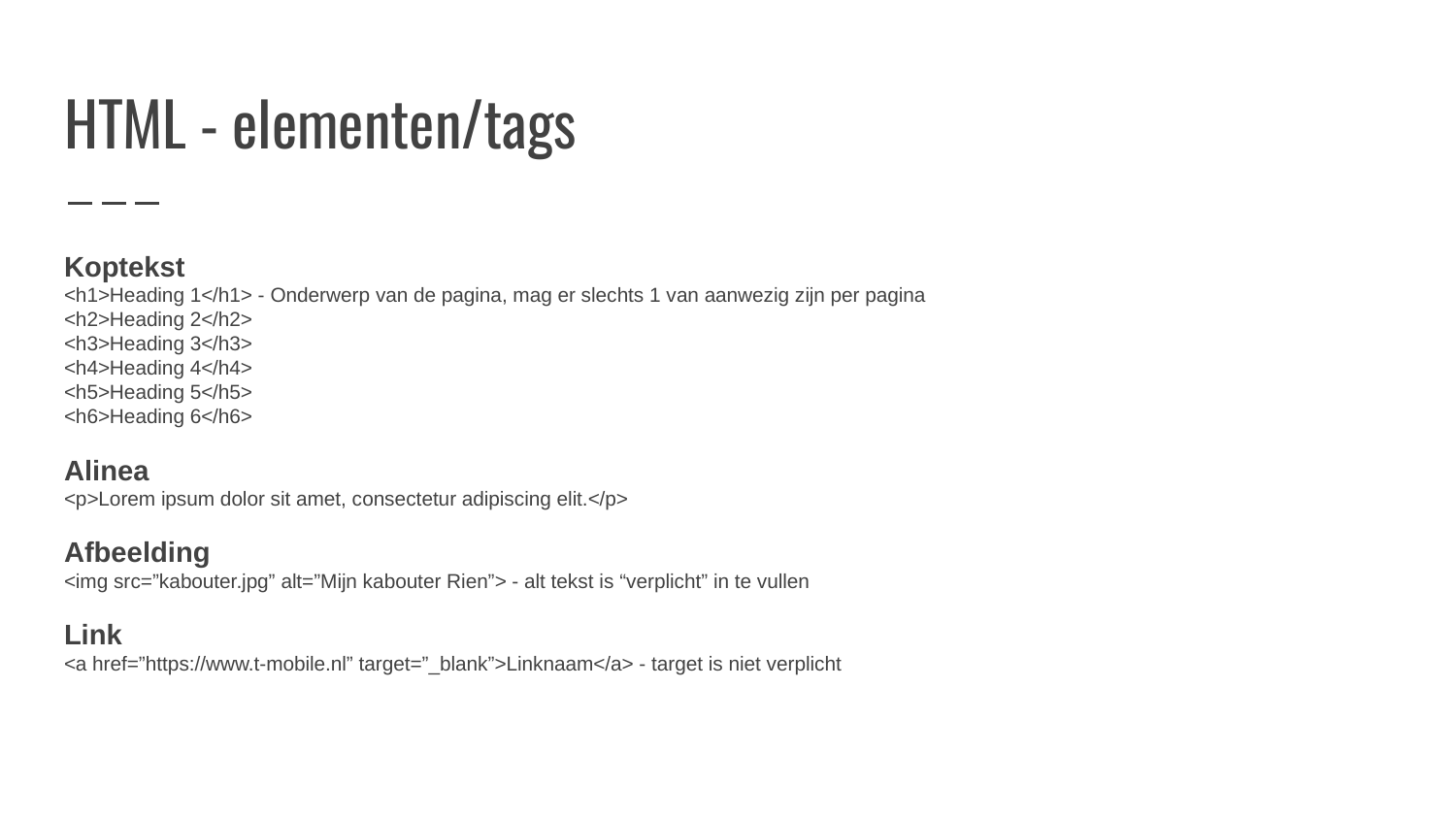

# HTML - elementen/tags
Koptekst
<h1>Heading 1</h1> - Onderwerp van de pagina, mag er slechts 1 van aanwezig zijn per pagina
<h2>Heading 2</h2>
<h3>Heading 3</h3>
<h4>Heading 4</h4>
<h5>Heading 5</h5>
<h6>Heading 6</h6>

Alinea
<p>Lorem ipsum dolor sit amet, consectetur adipiscing elit.</p>

Afbeelding
<img src=”kabouter.jpg” alt=”Mijn kabouter Rien”> - alt tekst is “verplicht” in te vullen

Link
<a href=”https://www.t-mobile.nl” target=”_blank”>Linknaam</a> - target is niet verplicht